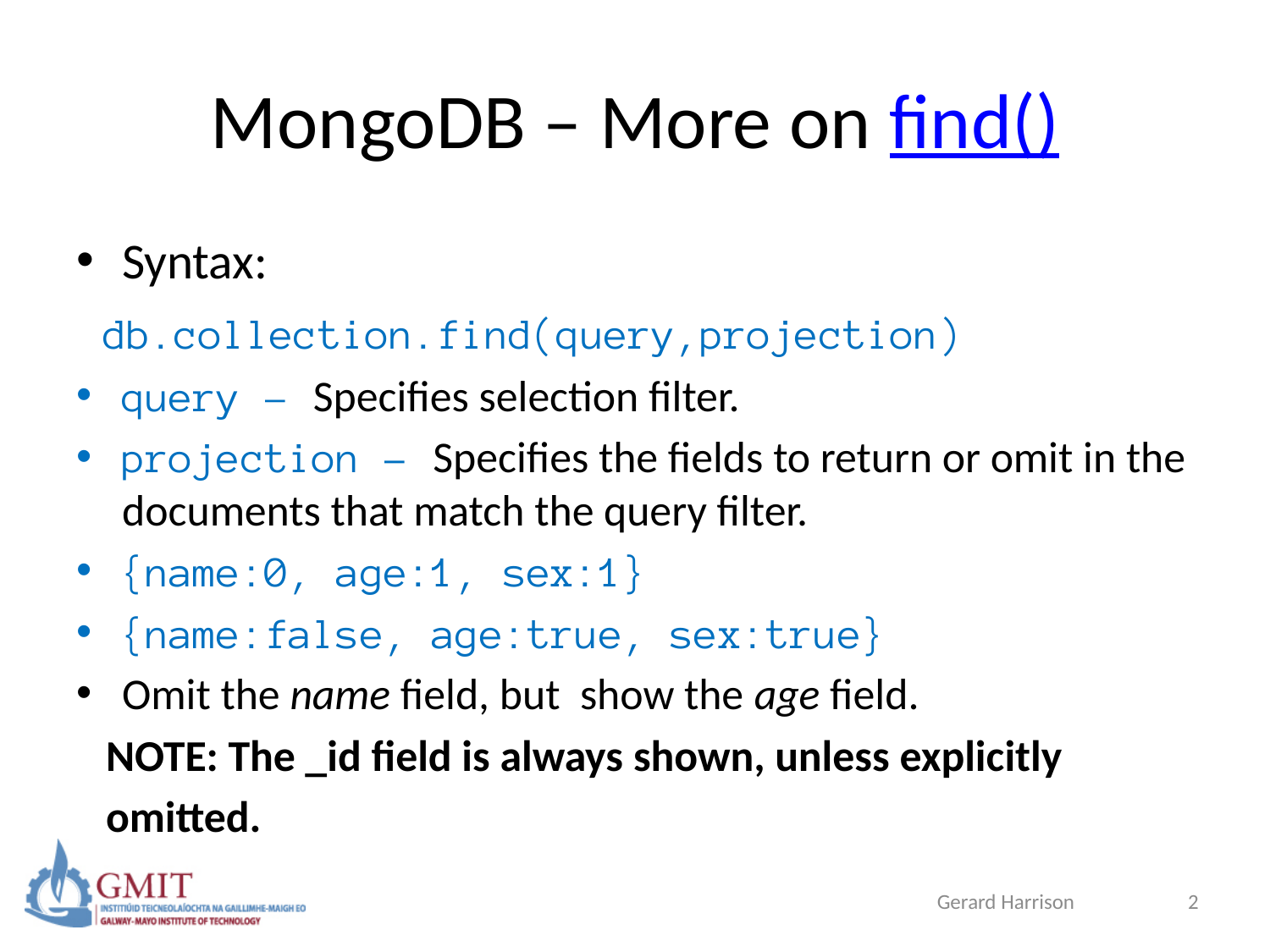

# MongoDB – More on find()
Syntax:
 db.collection.find(query,projection)
query – Specifies selection filter.
projection - Specifies the fields to return or omit in the documents that match the query filter.
{name:0, age:1, sex:1}
{name:false, age:true, sex:true}
Omit the name field, but  show the age field.
   NOTE: The _id field is always shown, unless explicitly
   omitted.
Gerard Harrison
2